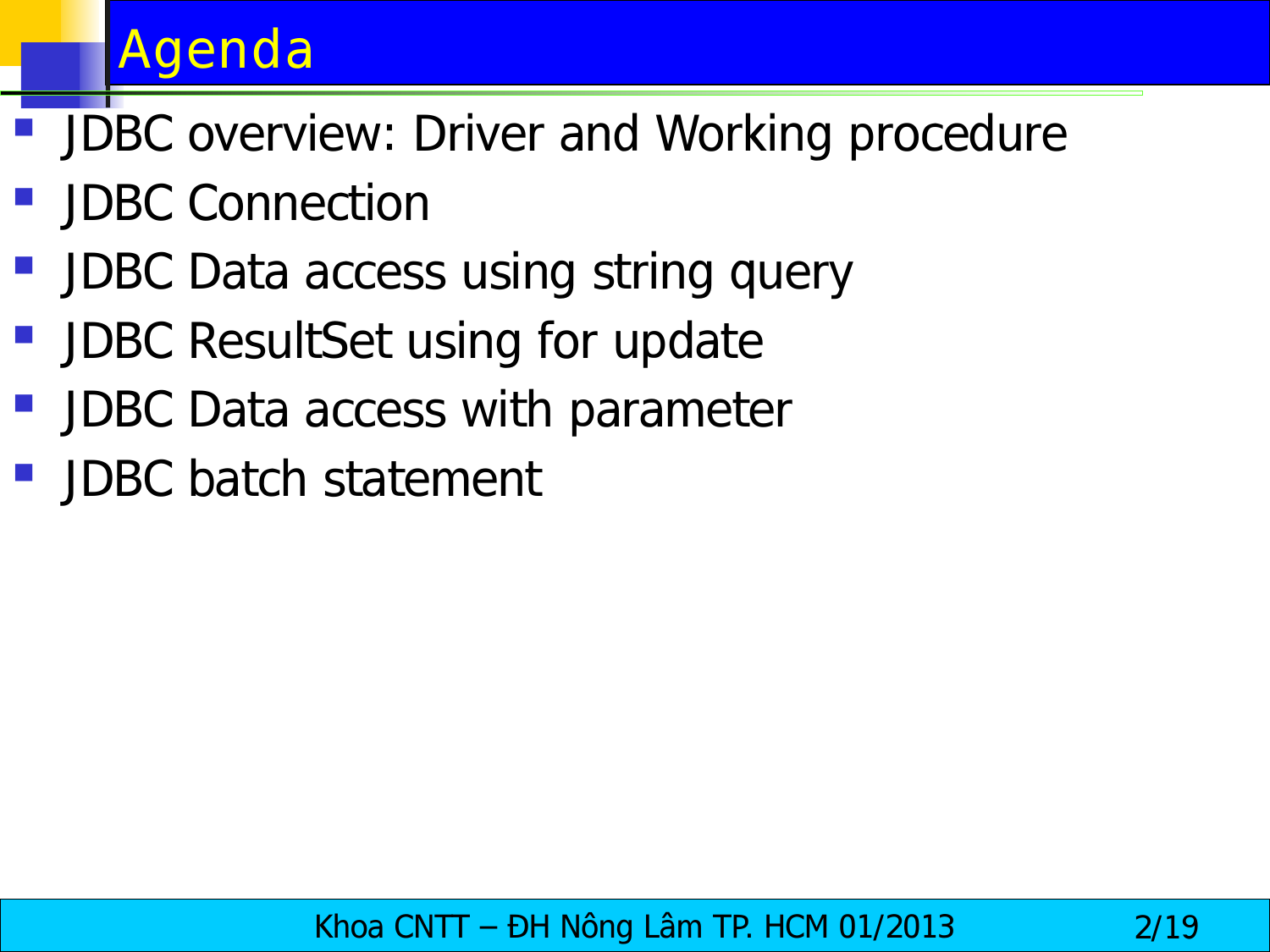

# Agenda
JDBC overview: Driver and Working procedure
JDBC Connection
JDBC Data access using string query
JDBC ResultSet using for update
JDBC Data access with parameter
JDBC batch statement